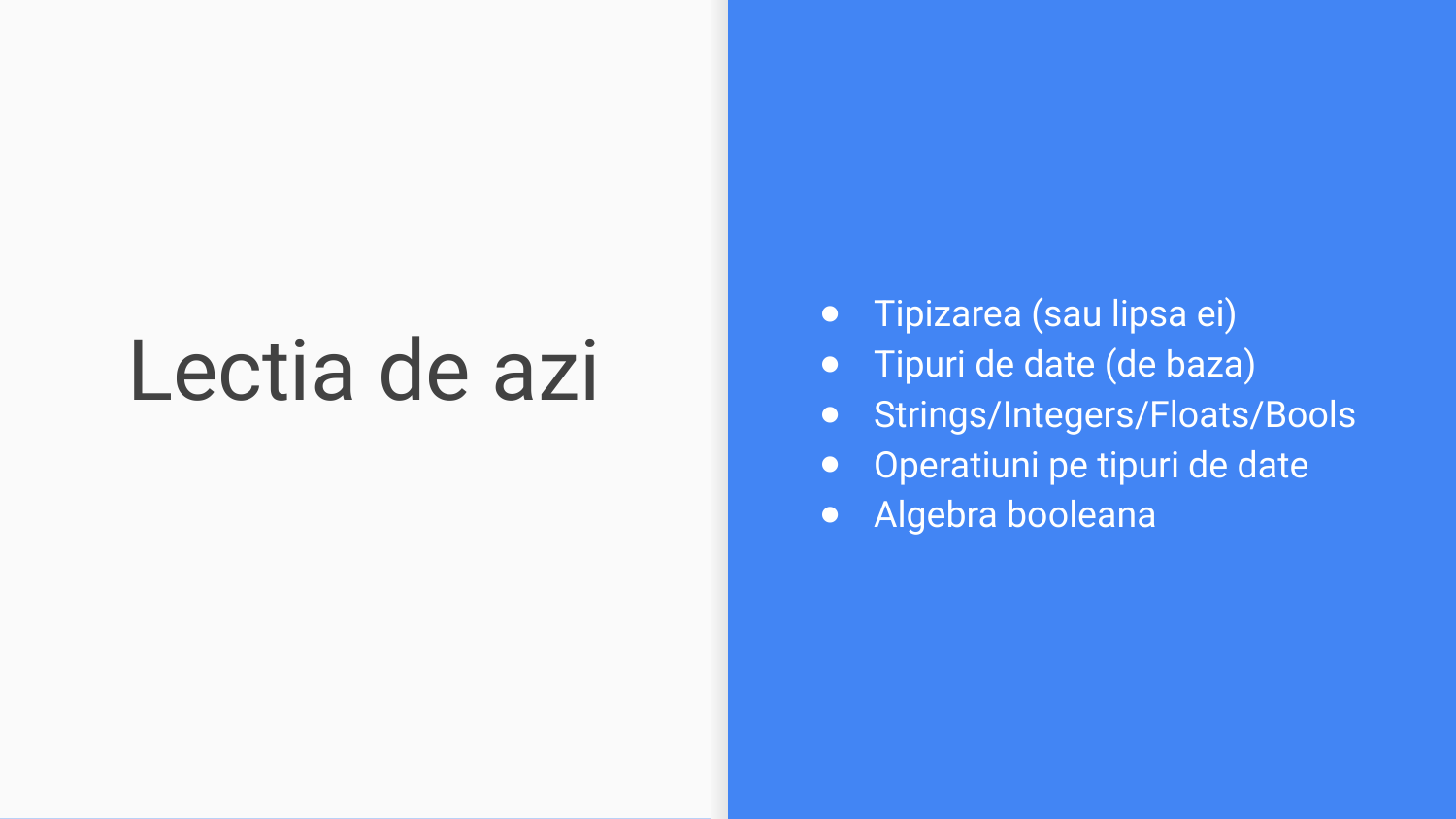

Tipizarea (sau lipsa ei)
Tipuri de date (de baza)
Strings/Integers/Floats/Bools
Operatiuni pe tipuri de date
Algebra booleana
# Lectia de azi